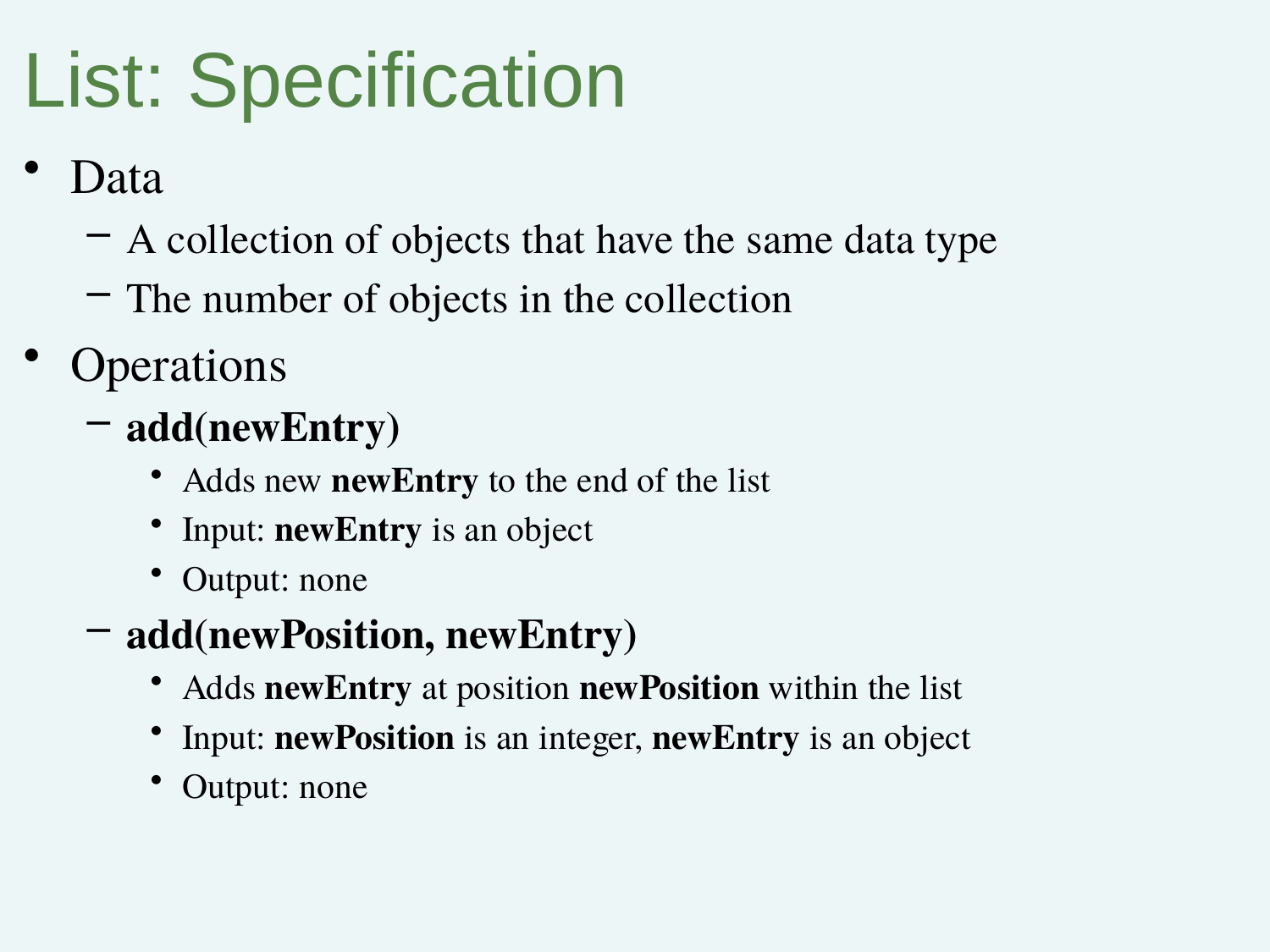

# List: Specification
Data
A collection of objects that have the same data type
The number of objects in the collection
Operations
add(newEntry)
Adds new newEntry to the end of the list
Input: newEntry is an object
Output: none
add(newPosition, newEntry)
Adds newEntry at position newPosition within the list
Input: newPosition is an integer, newEntry is an object
Output: none